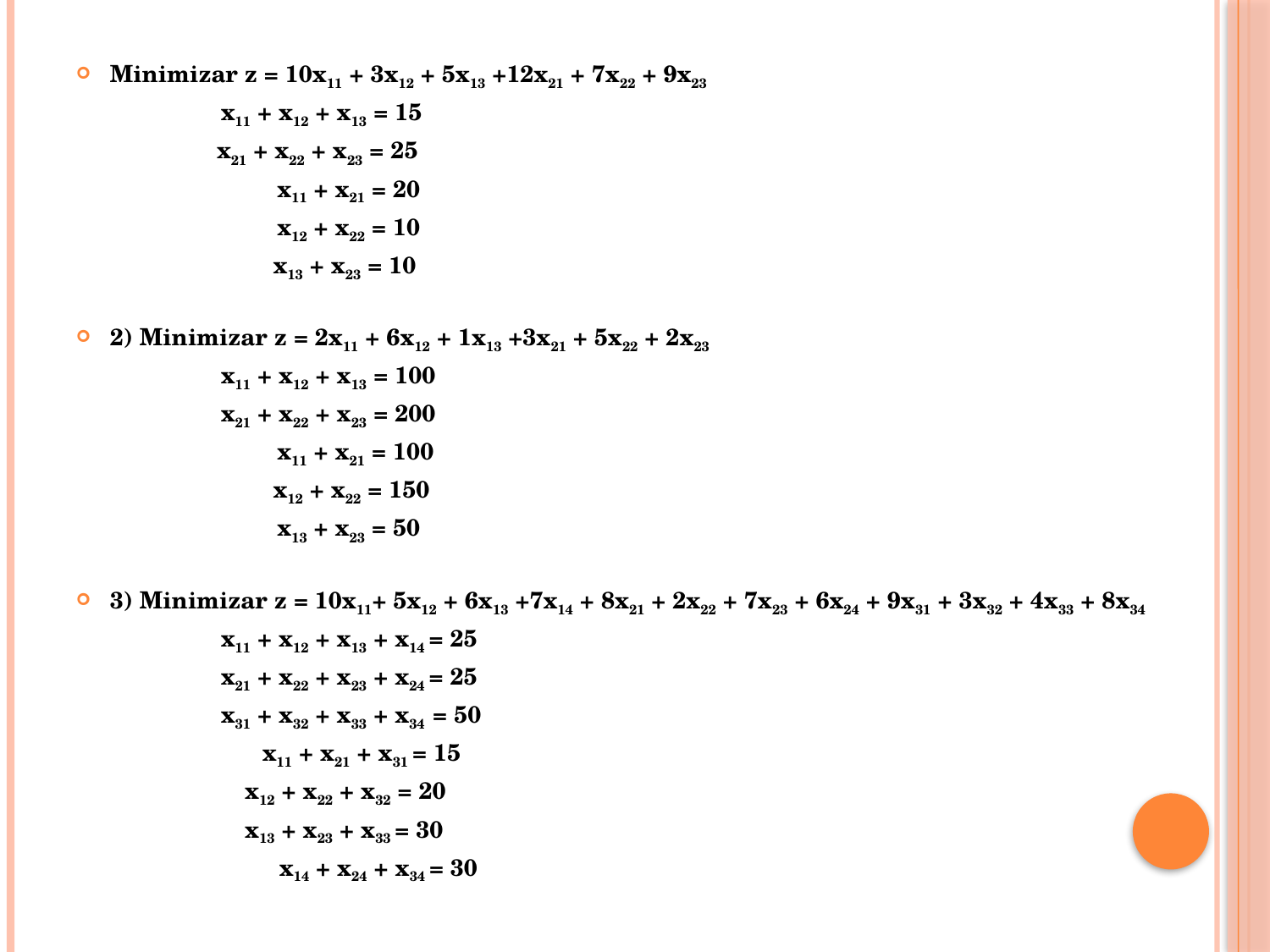

Minimizar z = 10x11 + 3x12 + 5x13 +12x21 + 7x22 + 9x23
                                    x11 + x12 + x13 = 15
                                   x21 + x22 + x23 = 25
                                                  x11 + x21 = 20
                                                  x12 + x22 = 10
                                                 x13 + x23 = 10

2) Minimizar z = 2x11 + 6x12 + 1x13 +3x21 + 5x22 + 2x23
                                    x11 + x12 + x13 = 100
                                    x21 + x22 + x23 = 200
                                                  x11 + x21 = 100
                                                 x12 + x22 = 150
                                                  x13 + x23 = 50

3) Minimizar z = 10x11+ 5x12 + 6x13 +7x14 + 8x21 + 2x22 + 7x23 + 6x24 + 9x31 + 3x32 + 4x33 + 8x34
                                    x11 + x12 + x13 + x14 = 25
                                    x21 + x22 + x23 + x24 = 25
                                    x31 + x32 + x33 + x34  = 50
                                  x11 + x21 + x31 = 15
                                          x12 + x22 + x32 = 20
                                          x13 + x23 + x33 = 30
                              x14 + x24 + x34 = 30